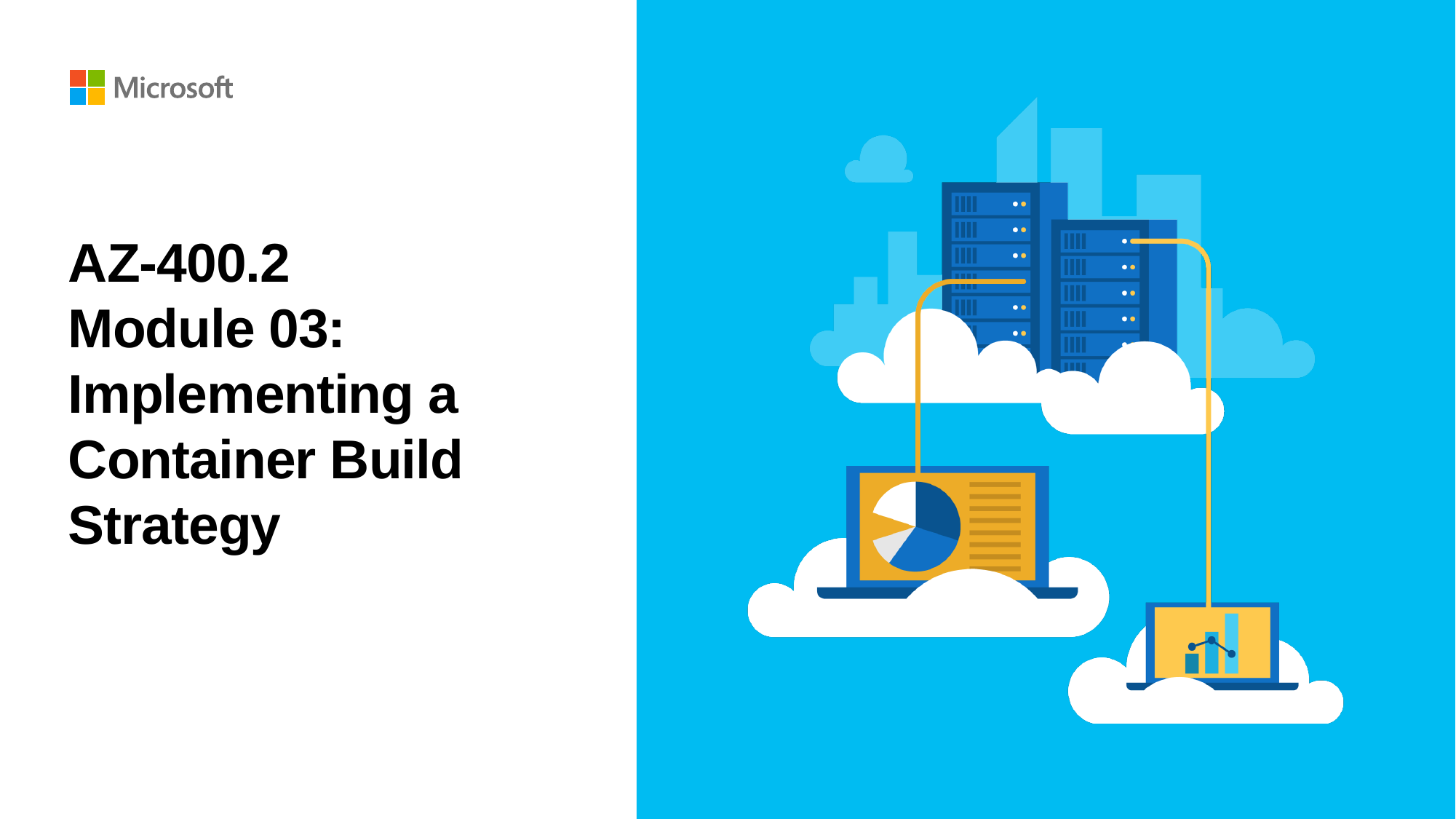

# AZ-400.2 Module 03: Implementing a Container Build Strategy